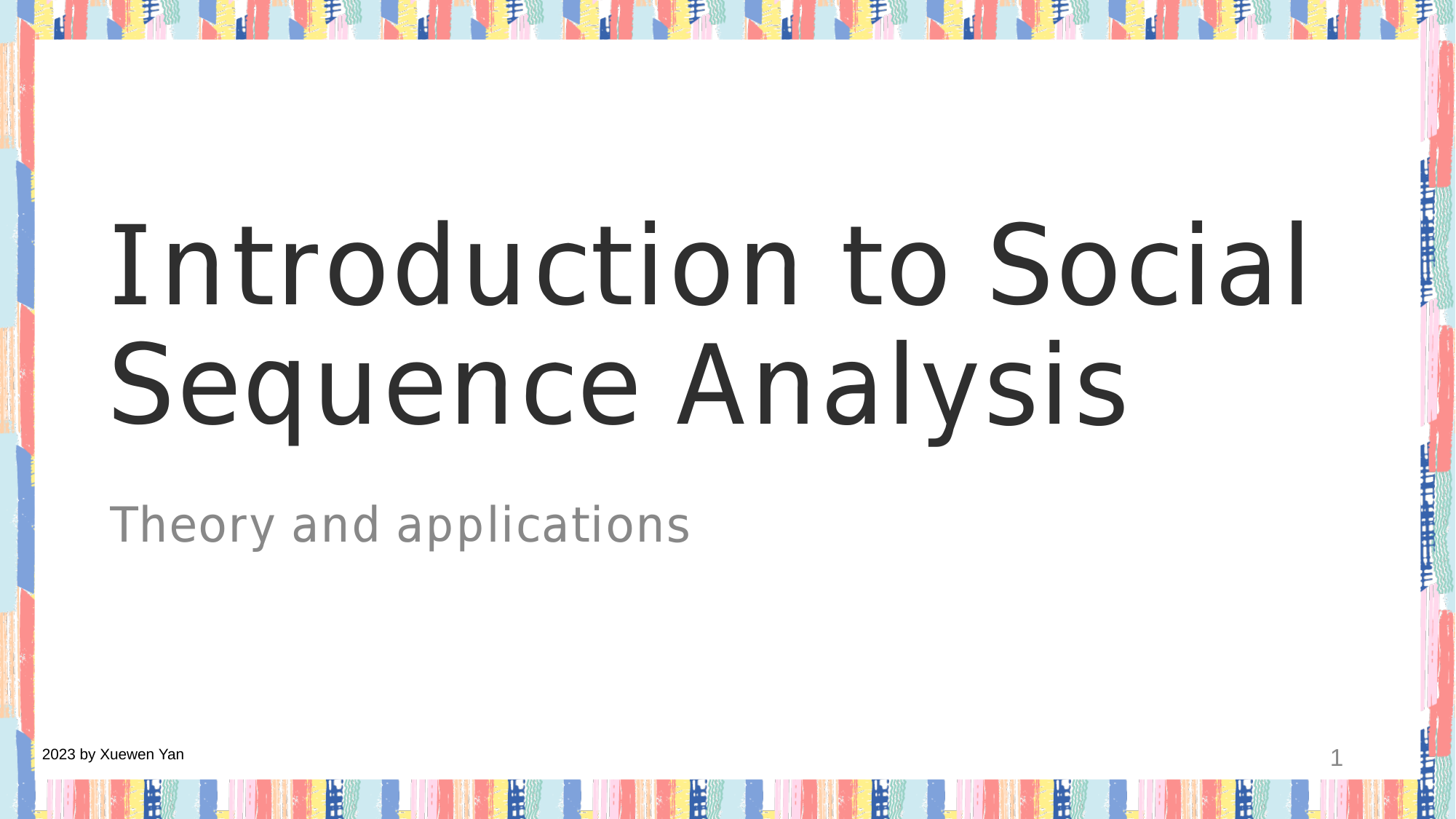

# Introduction to Social Sequence Analysis
Theory and applications
1
2023 by Xuewen Yan